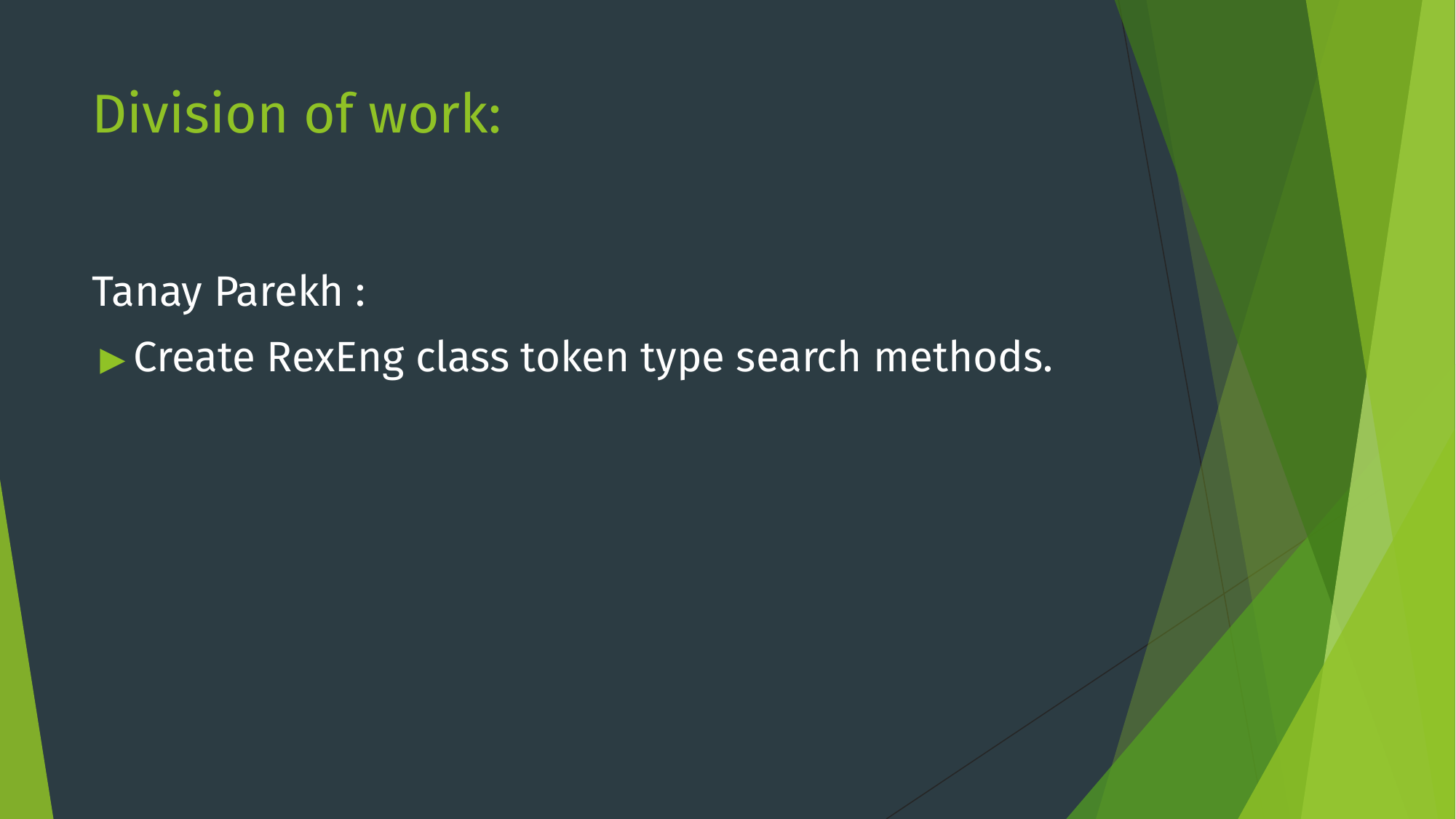

# Division of work:
Tanay Parekh :
Create RexEng class token type search methods.